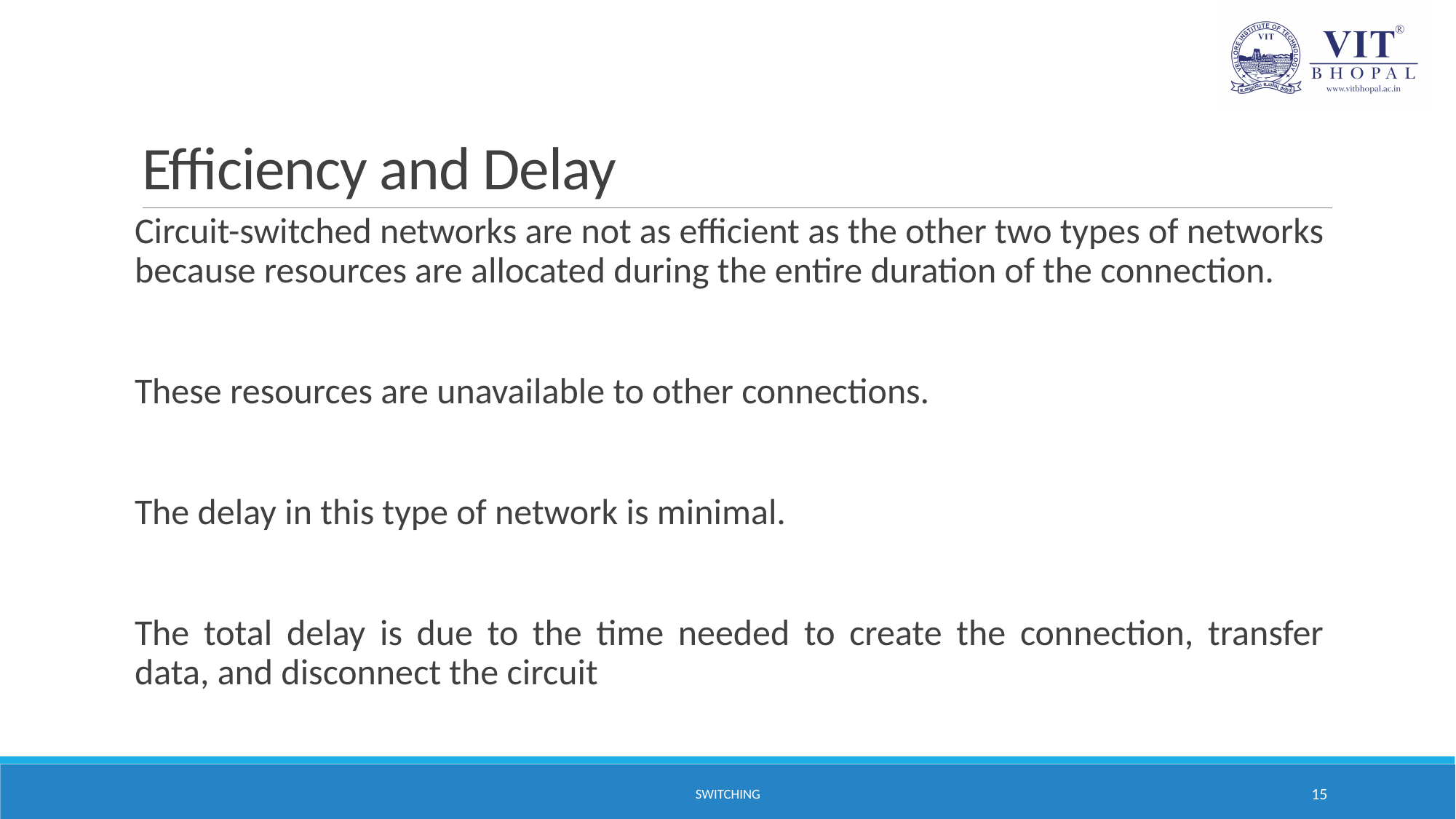

# Efficiency and Delay

Circuit-switched networks are not as efficient as the other two types of networks because resources are allocated during the entire duration of the connection.

These resources are unavailable to other connections.

The delay in this type of network is minimal.

The total delay is due to the time needed to create the connection, transfer data, and disconnect the circuit
SWITCHING
15